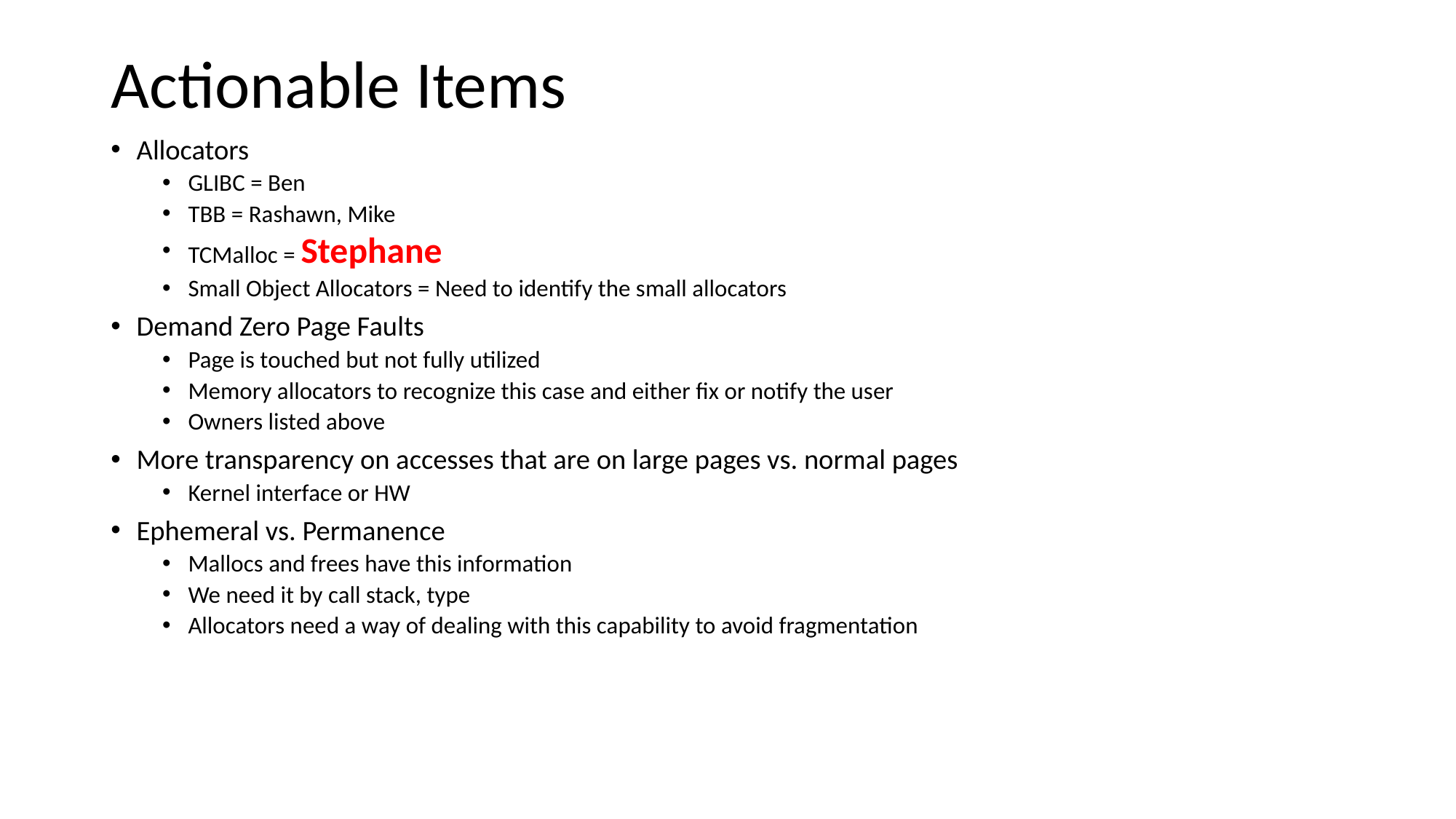

# Actionable Items
Allocators
GLIBC = Ben
TBB = Rashawn, Mike
TCMalloc = Stephane
Small Object Allocators = Need to identify the small allocators
Demand Zero Page Faults
Page is touched but not fully utilized
Memory allocators to recognize this case and either fix or notify the user
Owners listed above
More transparency on accesses that are on large pages vs. normal pages
Kernel interface or HW
Ephemeral vs. Permanence
Mallocs and frees have this information
We need it by call stack, type
Allocators need a way of dealing with this capability to avoid fragmentation